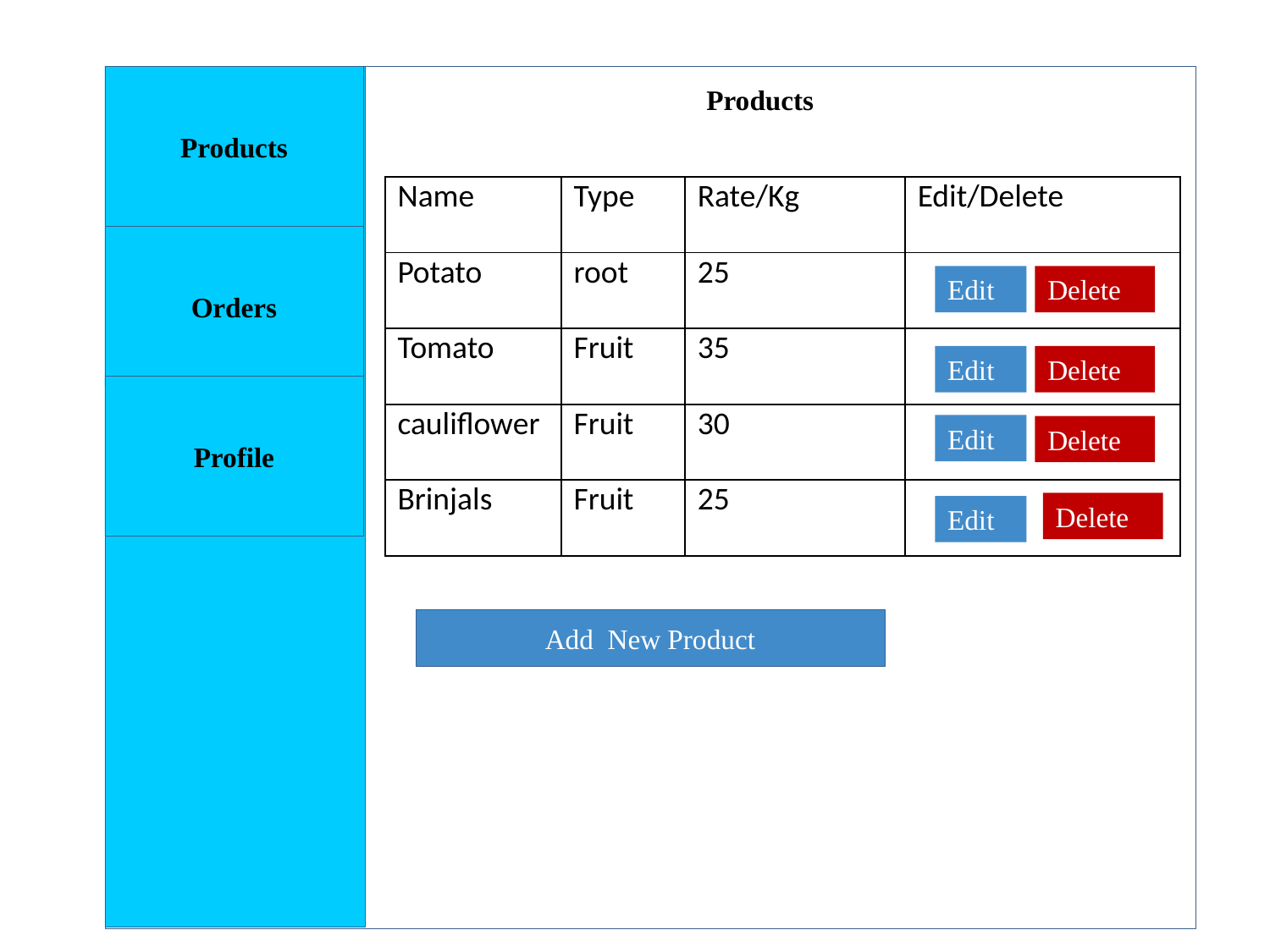

Products
       Products
| Name | Type | Rate/Kg | Edit/Delete |
| --- | --- | --- | --- |
| Potato | root | 25 |  |
| Tomato | Fruit | 35 |  |
| cauliflower | Fruit | 30 |  |
| Brinjals | Fruit | 25 |  |
Orders
Edit
Delete
Edit
Delete
Profile
Submit
Edit
Delete
Delete
Edit
Add  New Product